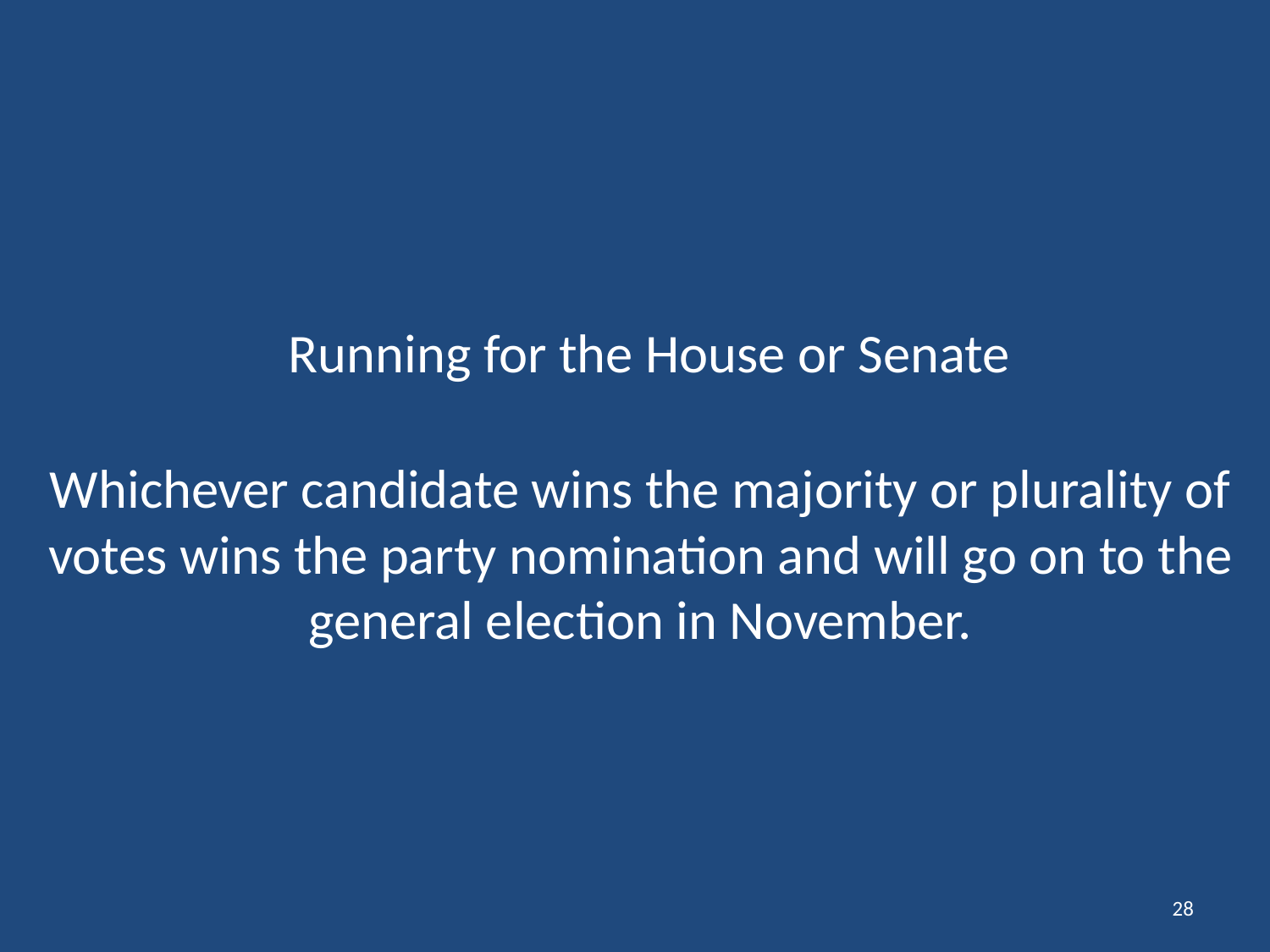

# Running for the House or Senate Whichever candidate wins the majority or plurality of votes wins the party nomination and will go on to the general election in November.
28